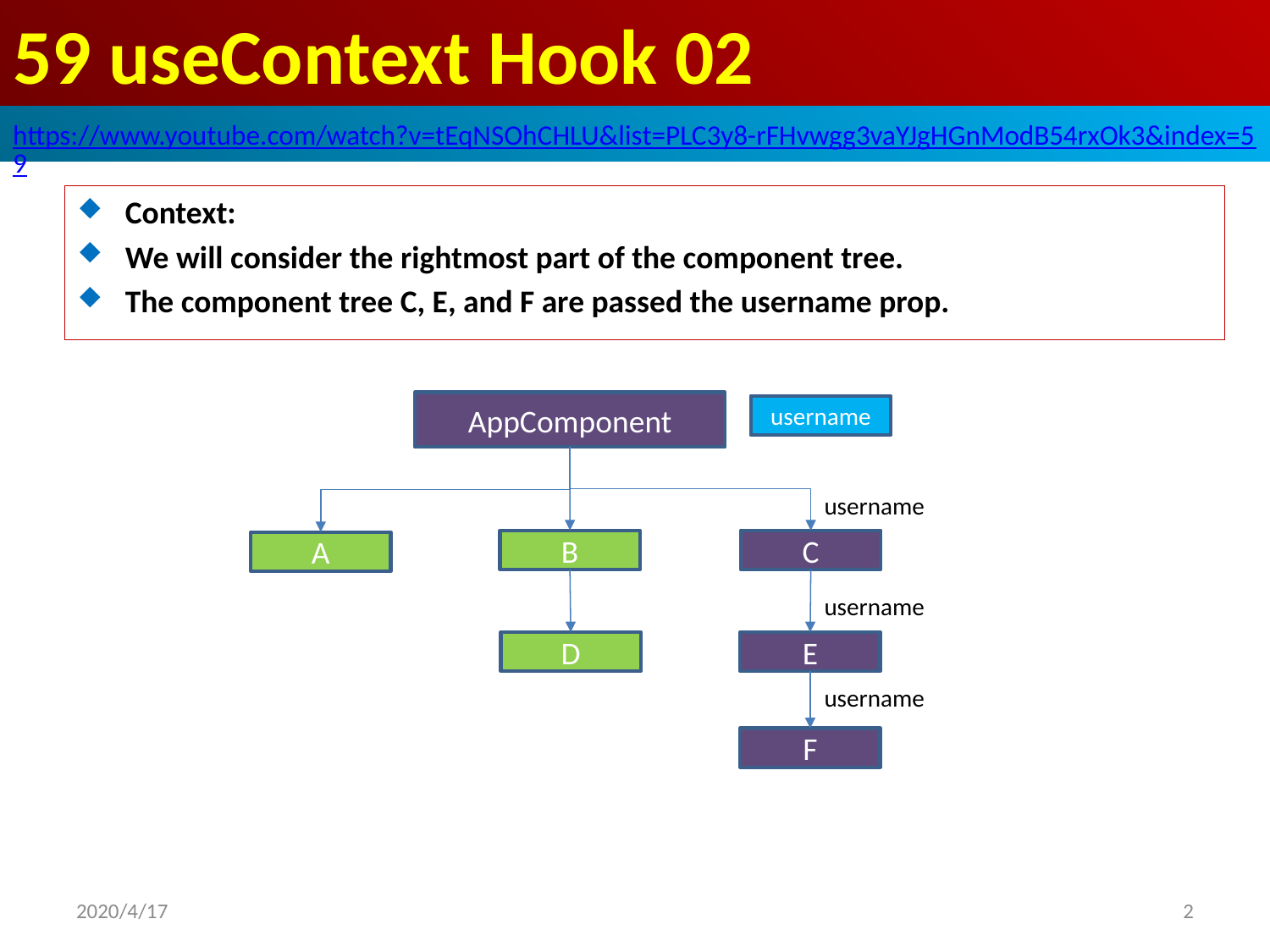

# 59 useContext Hook 02
https://www.youtube.com/watch?v=tEqNSOhCHLU&list=PLC3y8-rFHvwgg3vaYJgHGnModB54rxOk3&index=59
Context:
We will consider the rightmost part of the component tree.
The component tree C, E, and F are passed the username prop.
AppComponent
username
username
C
B
A
username
D
E
username
F
2020/4/17
2